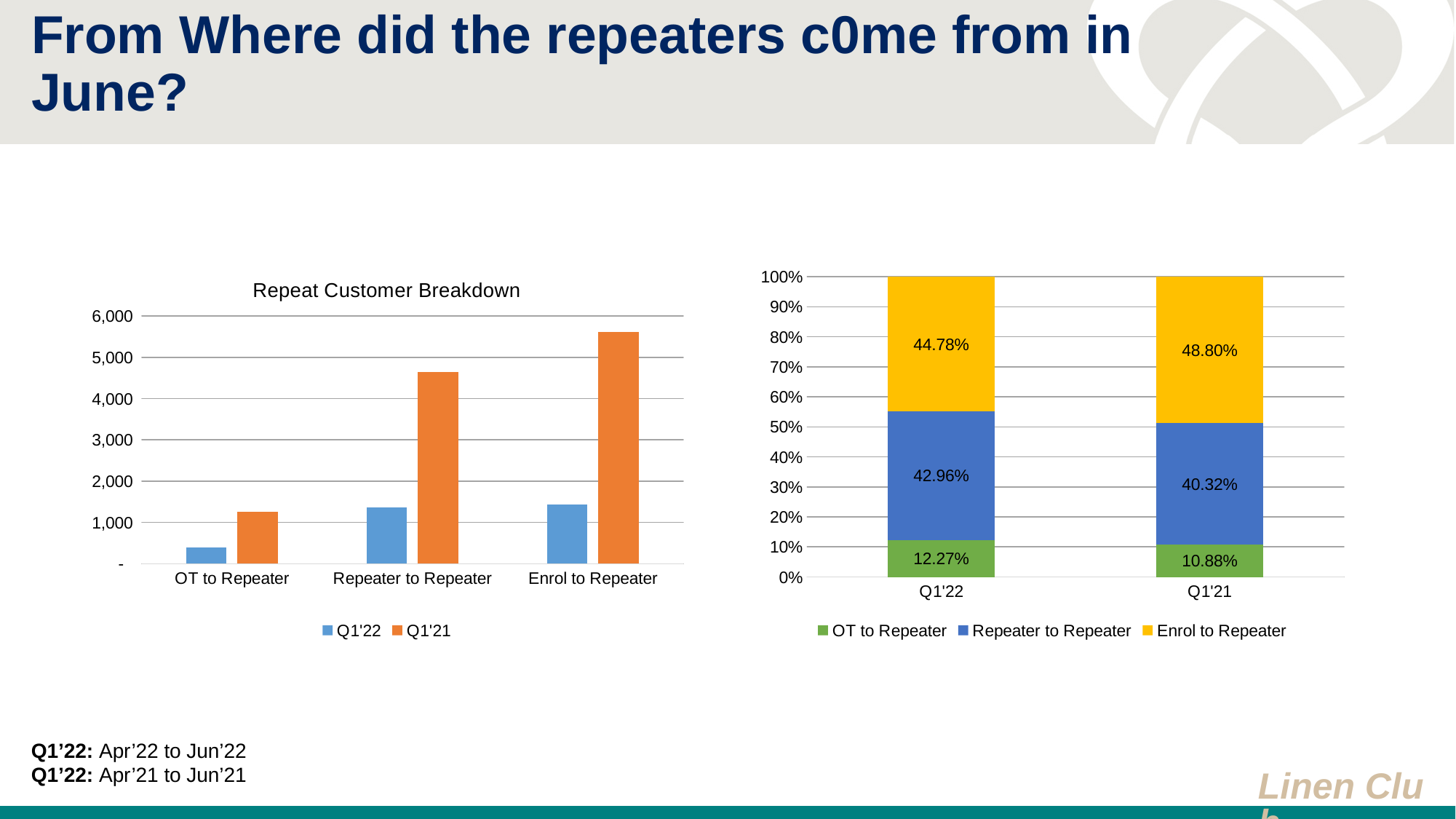

# From Where did the repeaters c0me from in June?

### Chart: Repeat Customer Breakdown

| Category | Q1'22 | Q1'21 |
|---|---|---|
| OT to Repeater | 391.0 | 1252.0 |
| Repeater to Repeater | 1369.0 | 4641.0 |
| Enrol to Repeater | 1427.0 | 5617.0 |

### Chart

| Category | OT to Repeater | Repeater to Repeater | Enrol to Repeater |
|---|---|---|---|
| Q1'22 | 0.12268591151553185 | 0.4295575776592407 | 0.4477565108252275 |
| Q1'21 | 0.10877497827975674 | 0.40321459600347526 | 0.488010425716768 |
Q1’22: Apr’22 to Jun’22
Q1’22: Apr’21 to Jun’21
Linen Club